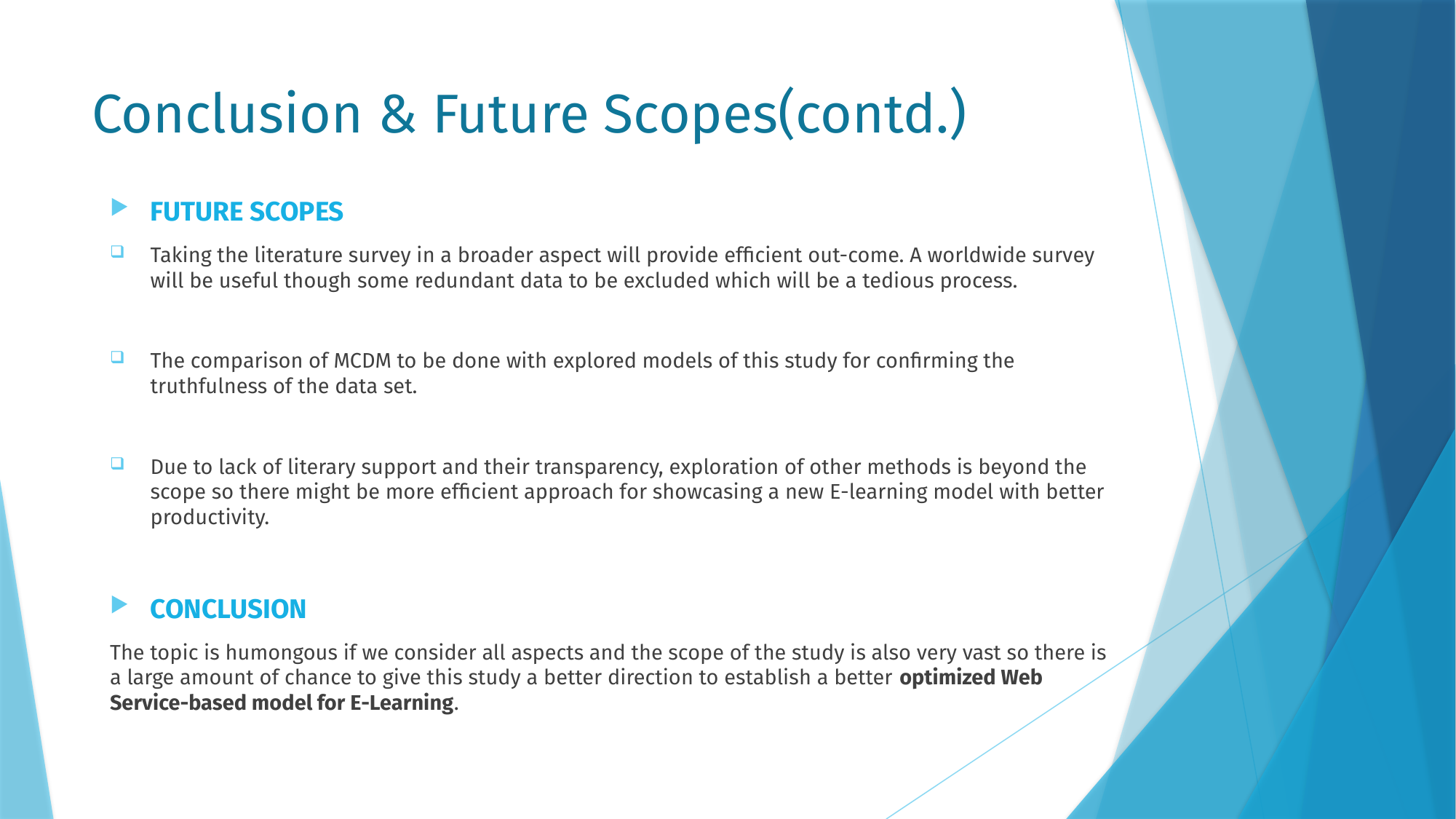

# Conclusion & Future Scopes(contd.)
FUTURE SCOPES
Taking the literature survey in a broader aspect will provide efficient out-come. A worldwide survey will be useful though some redundant data to be excluded which will be a tedious process.

The comparison of MCDM to be done with explored models of this study for confirming the truthfulness of the data set.

Due to lack of literary support and their transparency, exploration of other methods is beyond the scope so there might be more efficient approach for showcasing a new E-learning model with better productivity.

CONCLUSION
The topic is humongous if we consider all aspects and the scope of the study is also very vast so there is a large amount of chance to give this study a better direction to establish a better optimized Web Service-based model for E-Learning.